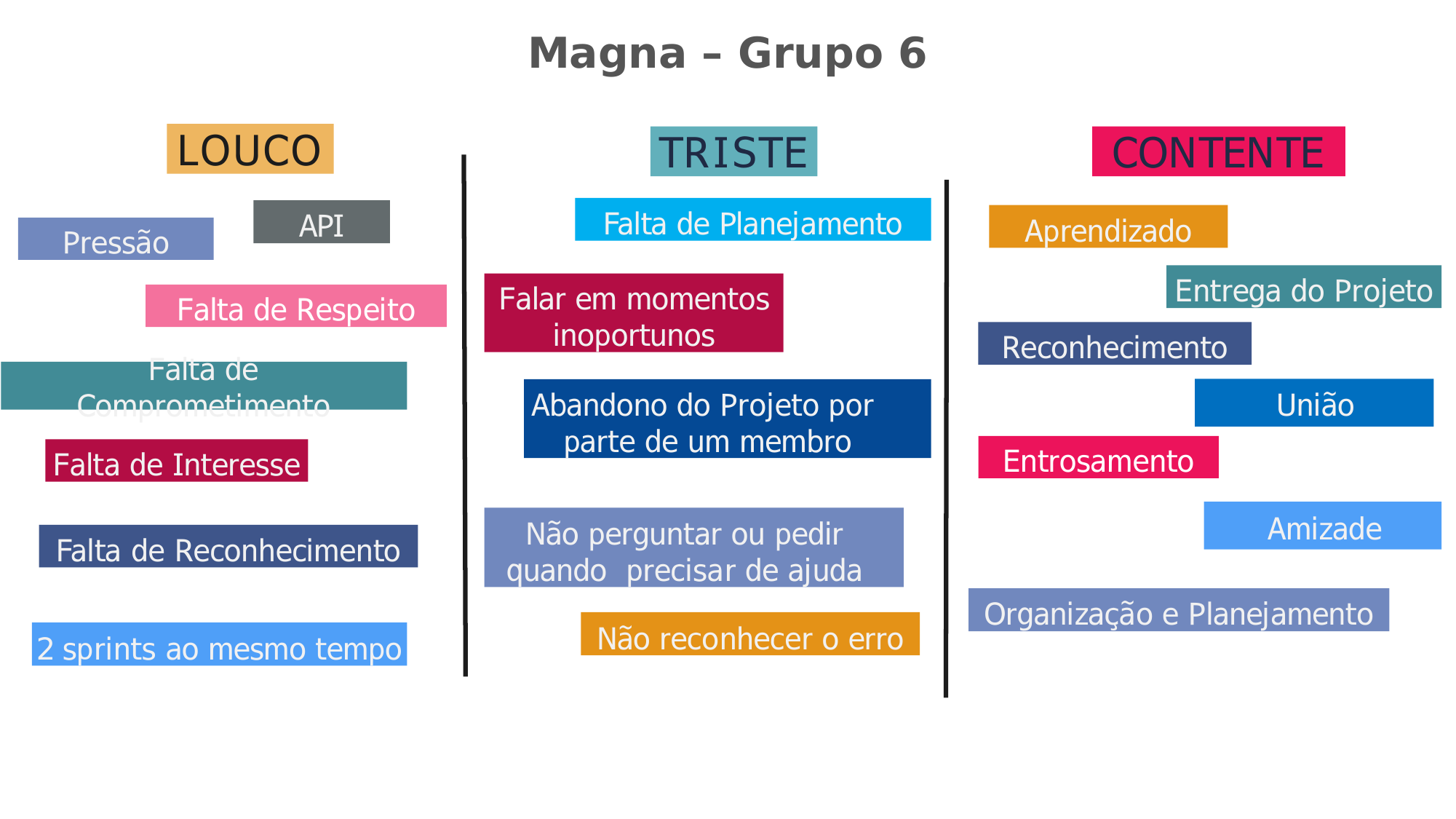

#
Magna – Grupo 6
LOUCO
TRISTE
CONTENTE

Falta de Planejamento
API
Aprendizado
Pressão
Entrega do Projeto
Falar em momentos
inoportunos
Falta de Respeito
Reconhecimento

Falta de Comprometimento
Abandono do Projeto por  parte de um membro

União
Entrosamento
Falta de Interesse

Amizade
Não perguntar ou pedir quando  precisar de ajuda
Falta de Reconhecimento
Organização e Planejamento
Não reconhecer o erro
2 sprints ao mesmo tempo